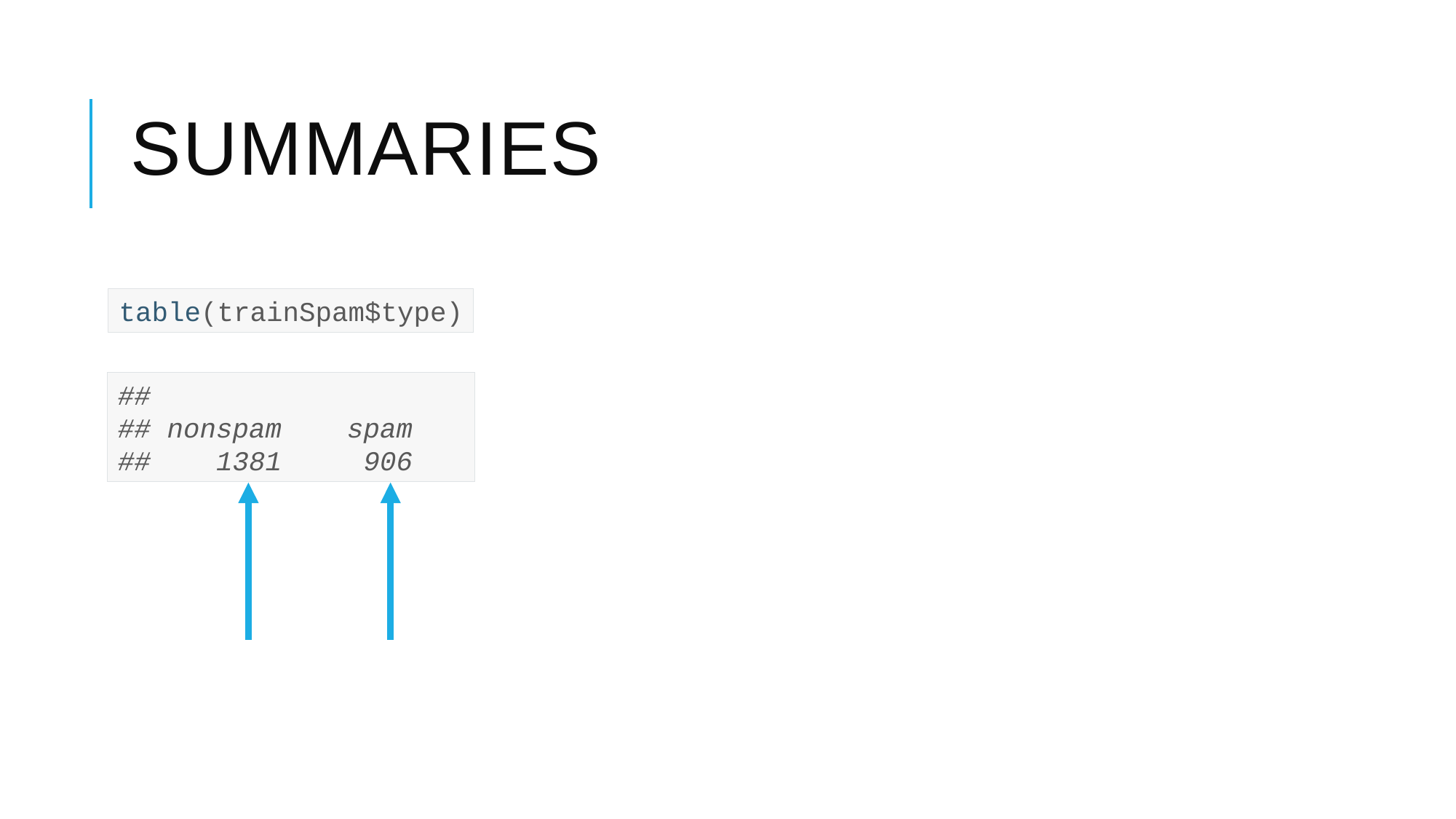

# Summaries
table(trainSpam$type)
##
## nonspam    spam
##    1381     906